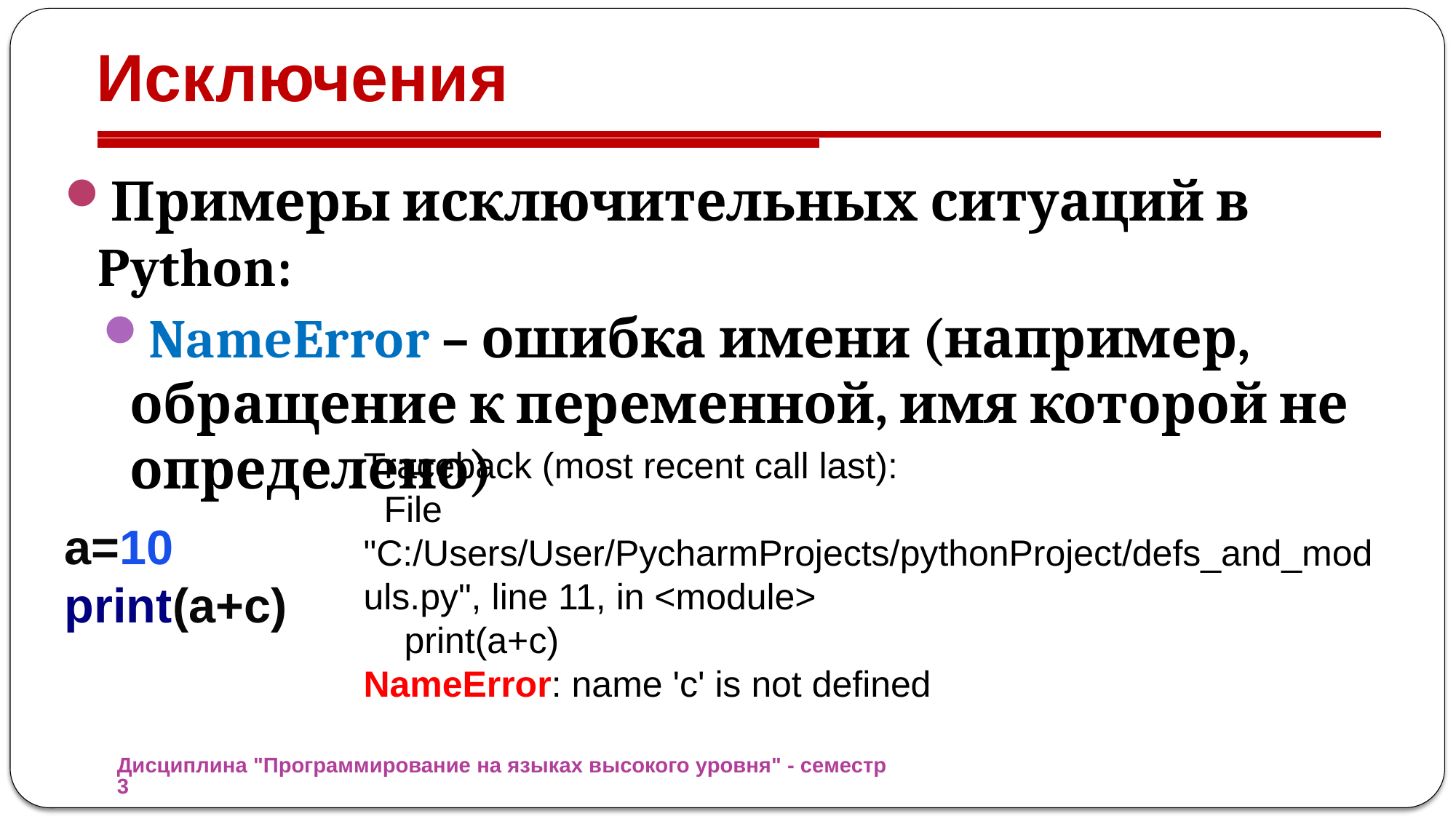

# Исключения
Примеры исключительных ситуаций в Python:
NameError – ошибка имени (например, обращение к переменной, имя которой не определено)
Traceback (most recent call last):
  File "C:/Users/User/PycharmProjects/pythonProject/defs_and_moduls.py", line 11, in <module>
    print(a+c)
NameError: name 'c' is not defined
a=10
print(a+c)
Дисциплина "Программирование на языках высокого уровня" - семестр 3